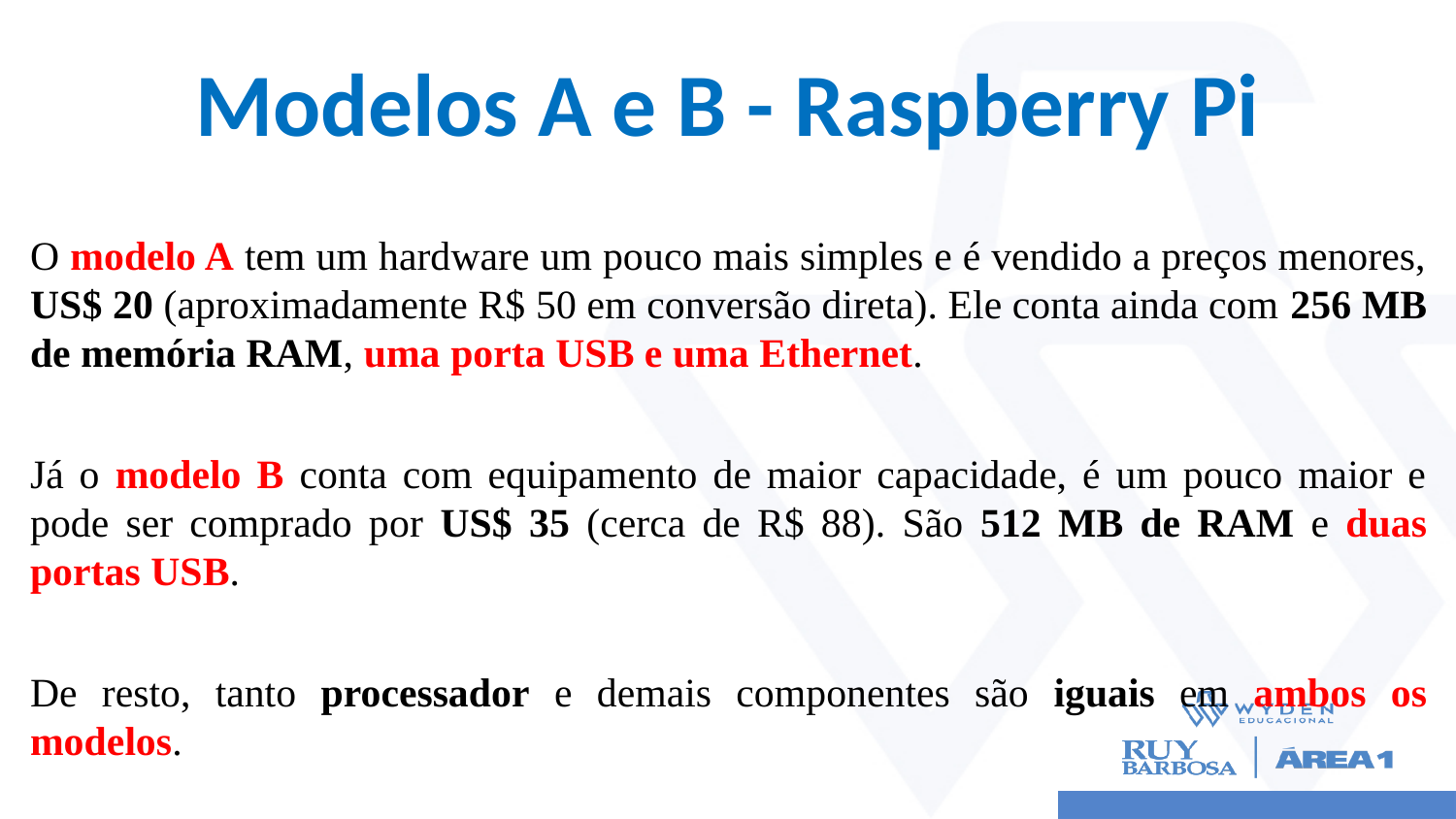

# Modelos A e B - Raspberry Pi
O modelo A tem um hardware um pouco mais simples e é vendido a preços menores, US$ 20 (aproximadamente R$ 50 em conversão direta). Ele conta ainda com 256 MB de memória RAM, uma porta USB e uma Ethernet.

Já o modelo B conta com equipamento de maior capacidade, é um pouco maior e pode ser comprado por US$ 35 (cerca de R$ 88). São 512 MB de RAM e duas portas USB.

De resto, tanto processador e demais componentes são iguais em ambos os modelos.